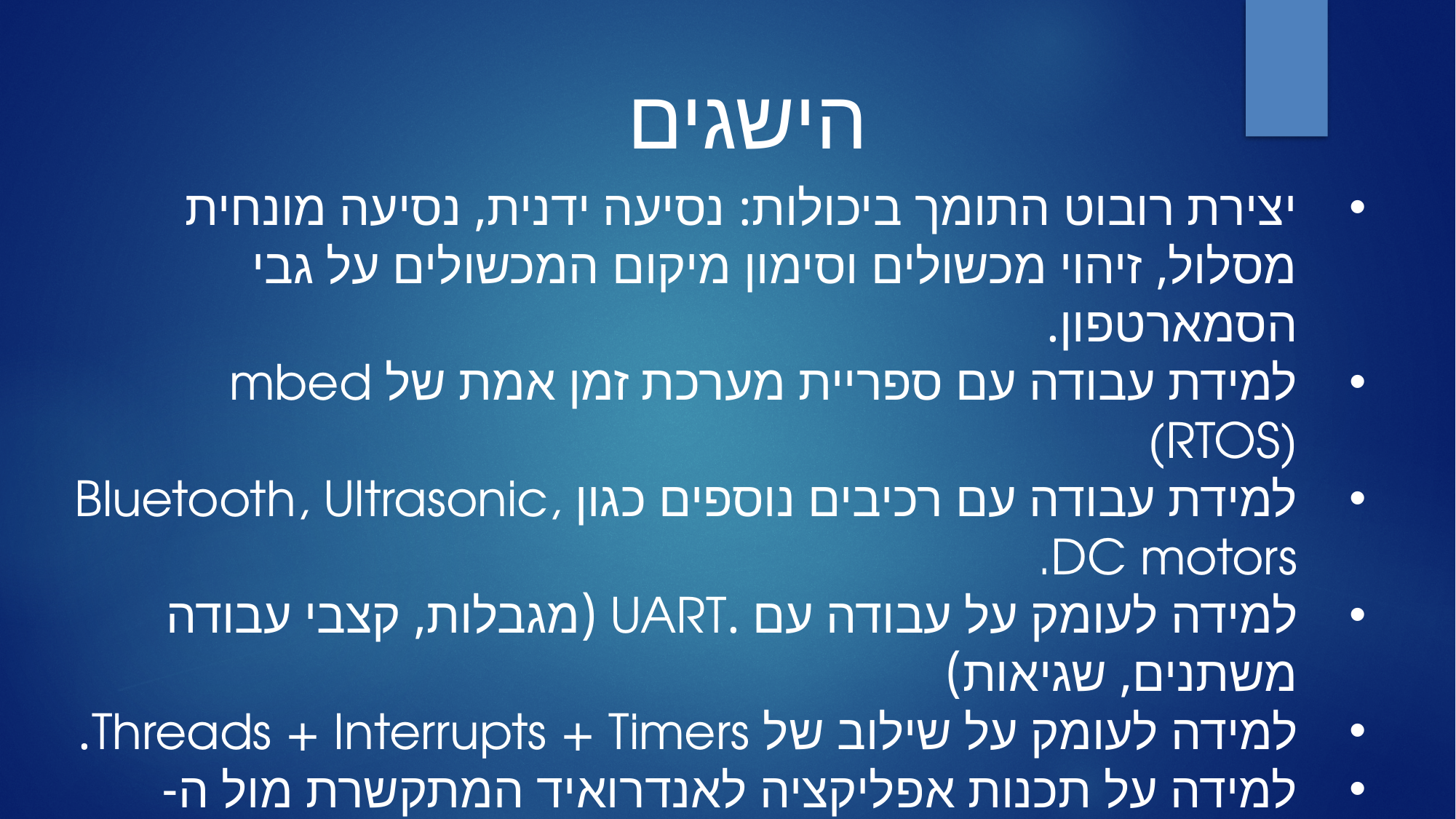

הישגים
יצירת רובוט התומך ביכולות: נסיעה ידנית, נסיעה מונחית מסלול, זיהוי מכשולים וסימון מיקום המכשולים על גבי הסמארטפון.
למידת עבודה עם ספריית מערכת זמן אמת של mbed (RTOS)
למידת עבודה עם רכיבים נוספים כגון Bluetooth, Ultrasonic, .DC motors
למידה לעומק על עבודה עם .UART (מגבלות, קצבי עבודה משתנים, שגיאות)
למידה לעומק על שילוב של Threads + Interrupts + Timers.
למידה על תכנות אפליקציה לאנדרואיד המתקשרת מול ה- mbed.